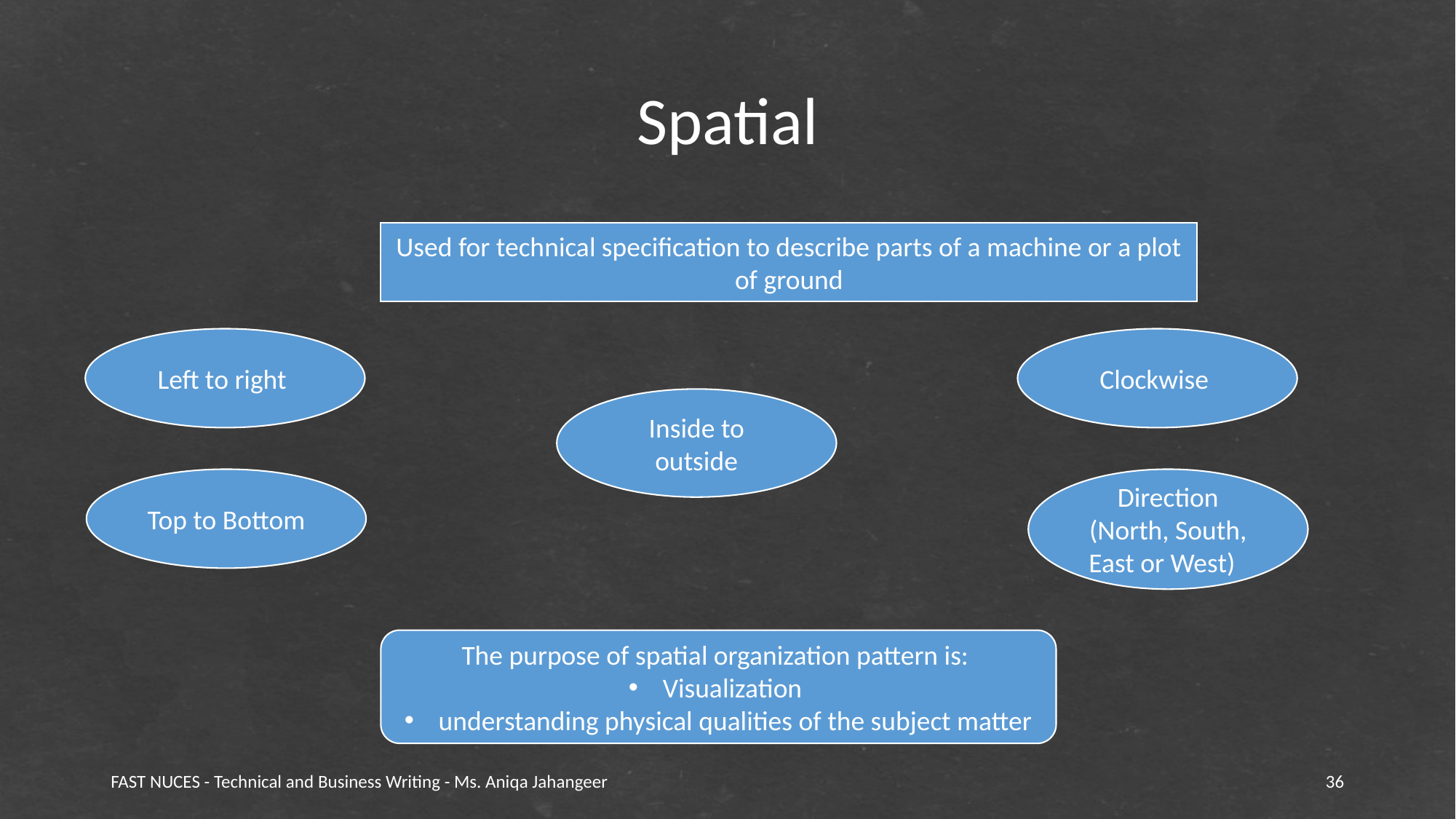

# Spatial
Used for technical specification to describe parts of a machine or a plot of ground
Clockwise
Left to right
Inside to outside
Top to Bottom
Direction (North, South, East or West)
The purpose of spatial organization pattern is:
Visualization
understanding physical qualities of the subject matter
FAST NUCES - Technical and Business Writing - Ms. Aniqa Jahangeer
36